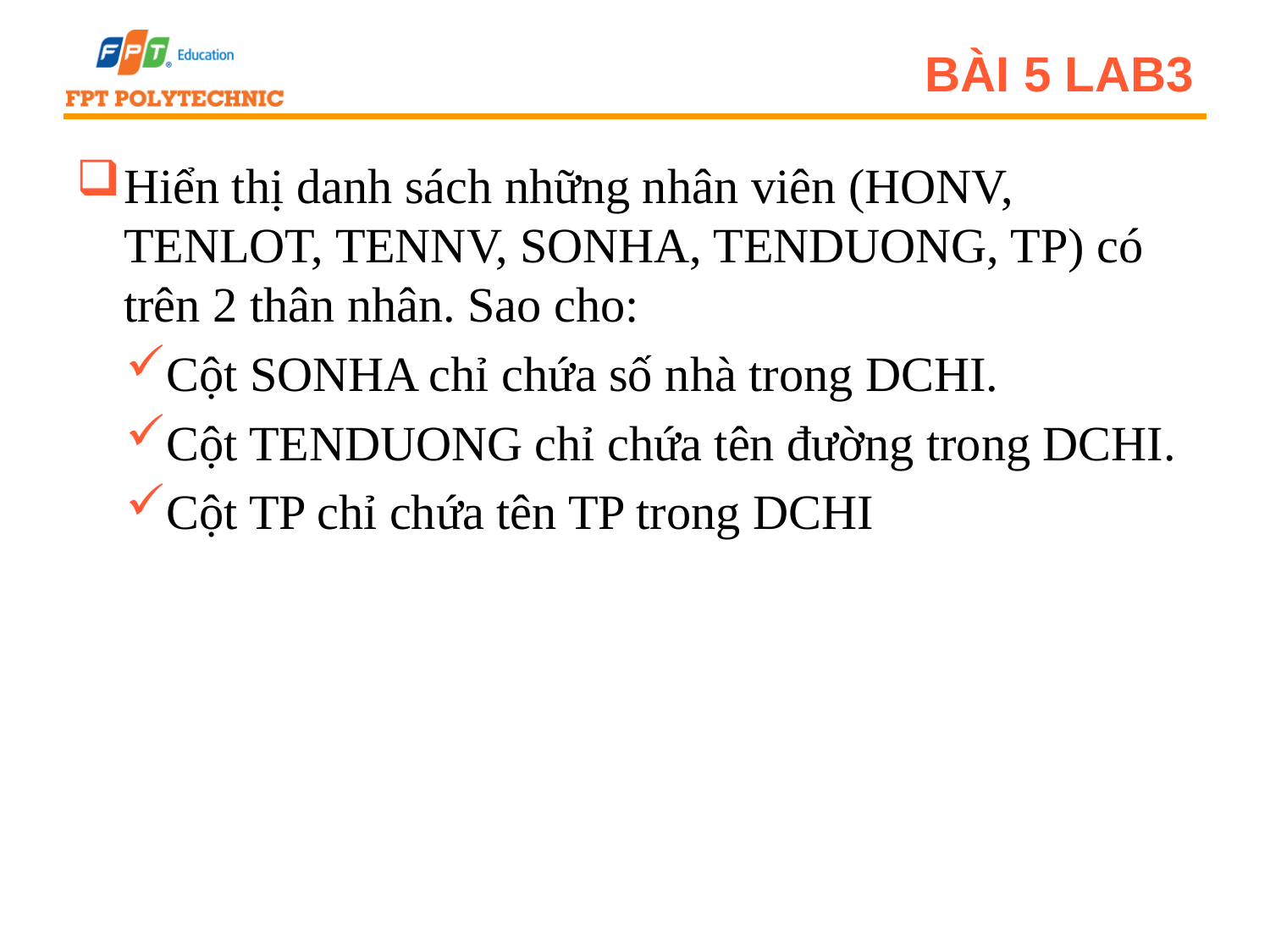

# Bài 5 lab3
Hiển thị danh sách những nhân viên (HONV, TENLOT, TENNV, SONHA, TENDUONG, TP) có trên 2 thân nhân. Sao cho:
Cột SONHA chỉ chứa số nhà trong DCHI.
Cột TENDUONG chỉ chứa tên đường trong DCHI.
Cột TP chỉ chứa tên TP trong DCHI